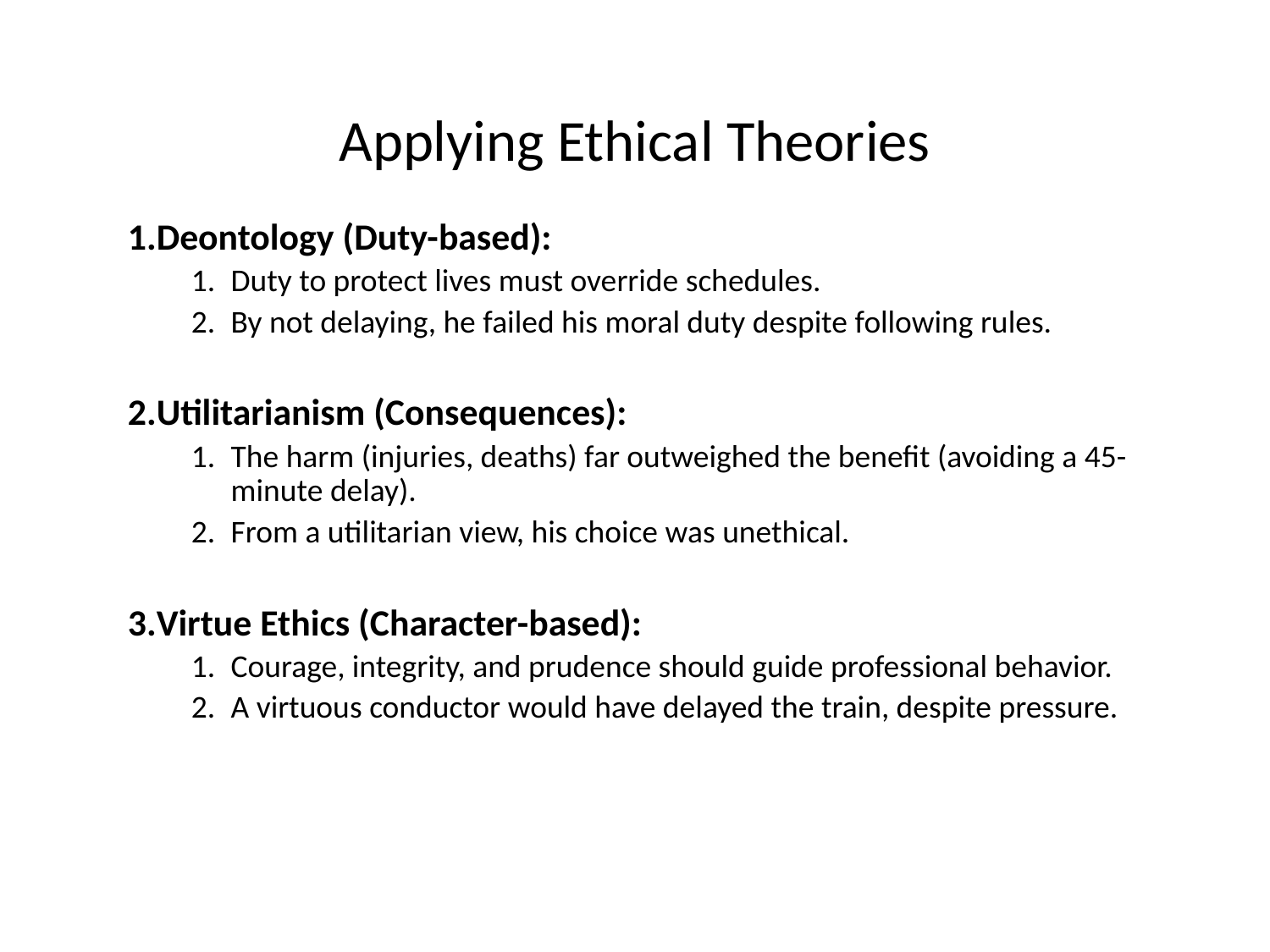

# Applying Ethical Theories
Deontology (Duty-based):
Duty to protect lives must override schedules.
By not delaying, he failed his moral duty despite following rules.

Utilitarianism (Consequences):
The harm (injuries, deaths) far outweighed the benefit (avoiding a 45-minute delay).
From a utilitarian view, his choice was unethical.

Virtue Ethics (Character-based):
Courage, integrity, and prudence should guide professional behavior.
A virtuous conductor would have delayed the train, despite pressure.